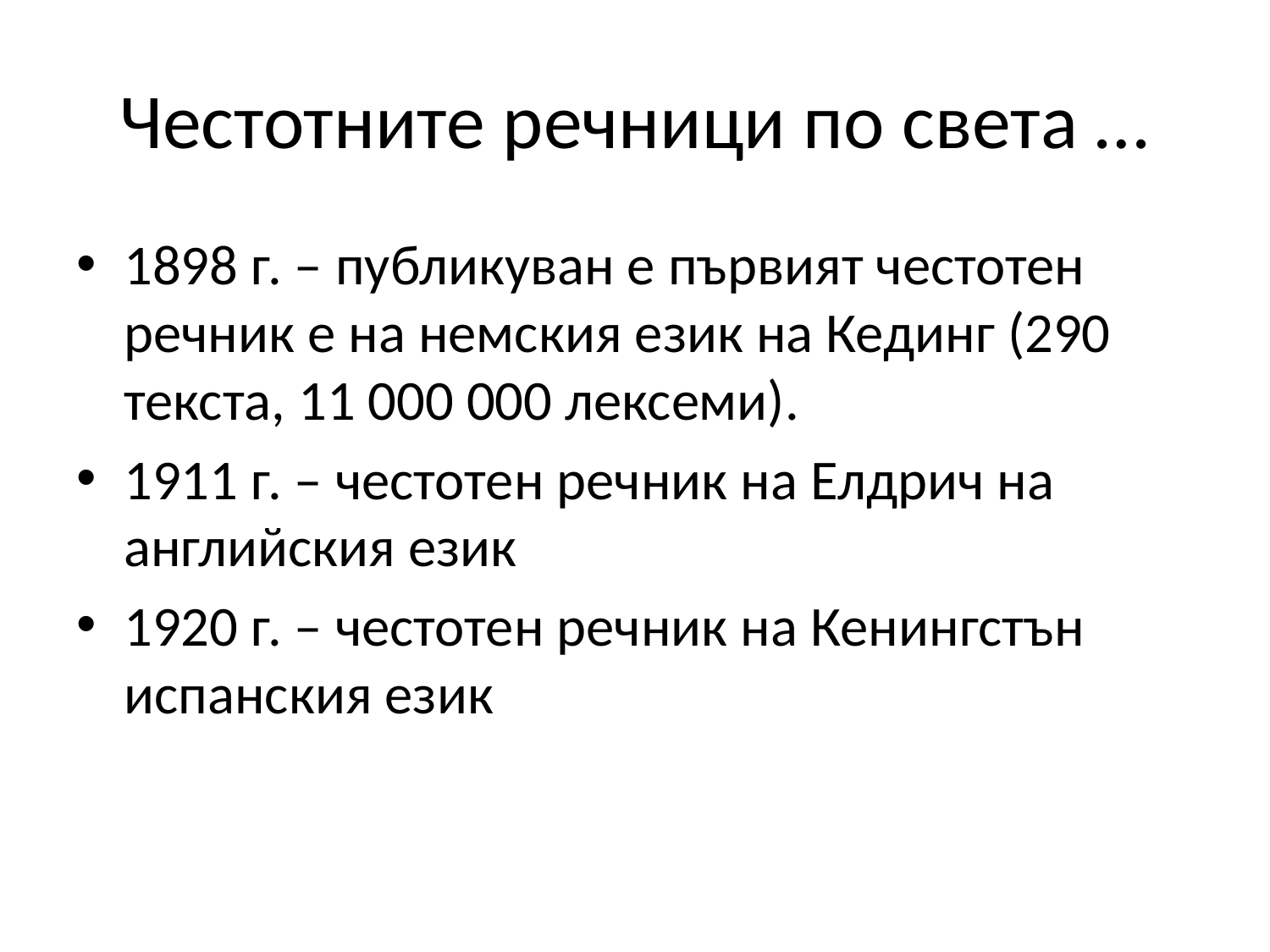

# Честотните речници по света …
1898 г. – публикуван е първият честотен речник е на немския език на Кединг (290 текста, 11 000 000 лексеми).
1911 г. – честотен речник на Елдрич на английския език
1920 г. – честотен речник на Кенингстън испанския език